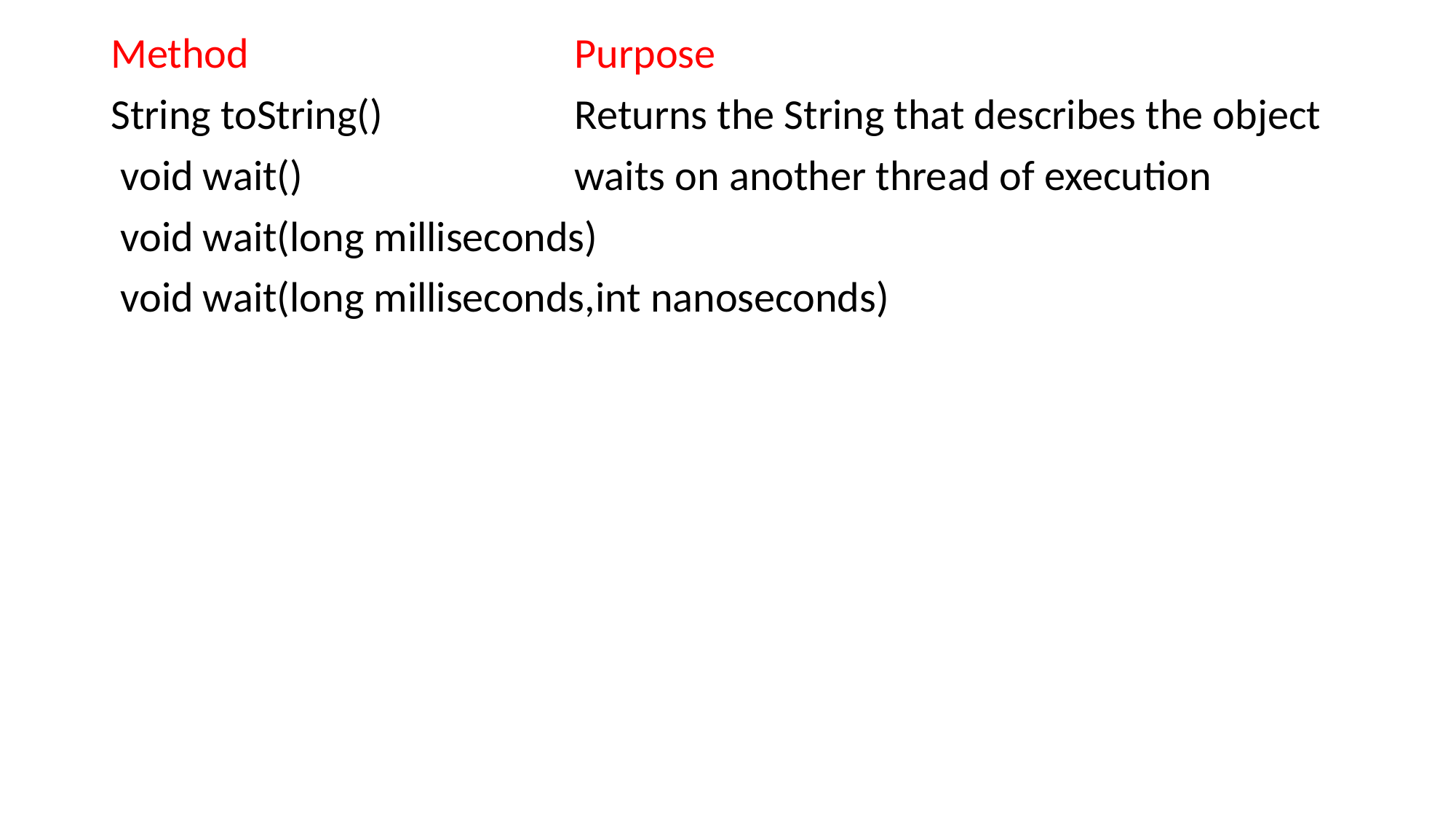

Method			Purpose
String toString()		Returns the String that describes the object
 void wait()			waits on another thread of execution
 void wait(long milliseconds)
 void wait(long milliseconds,int nanoseconds)